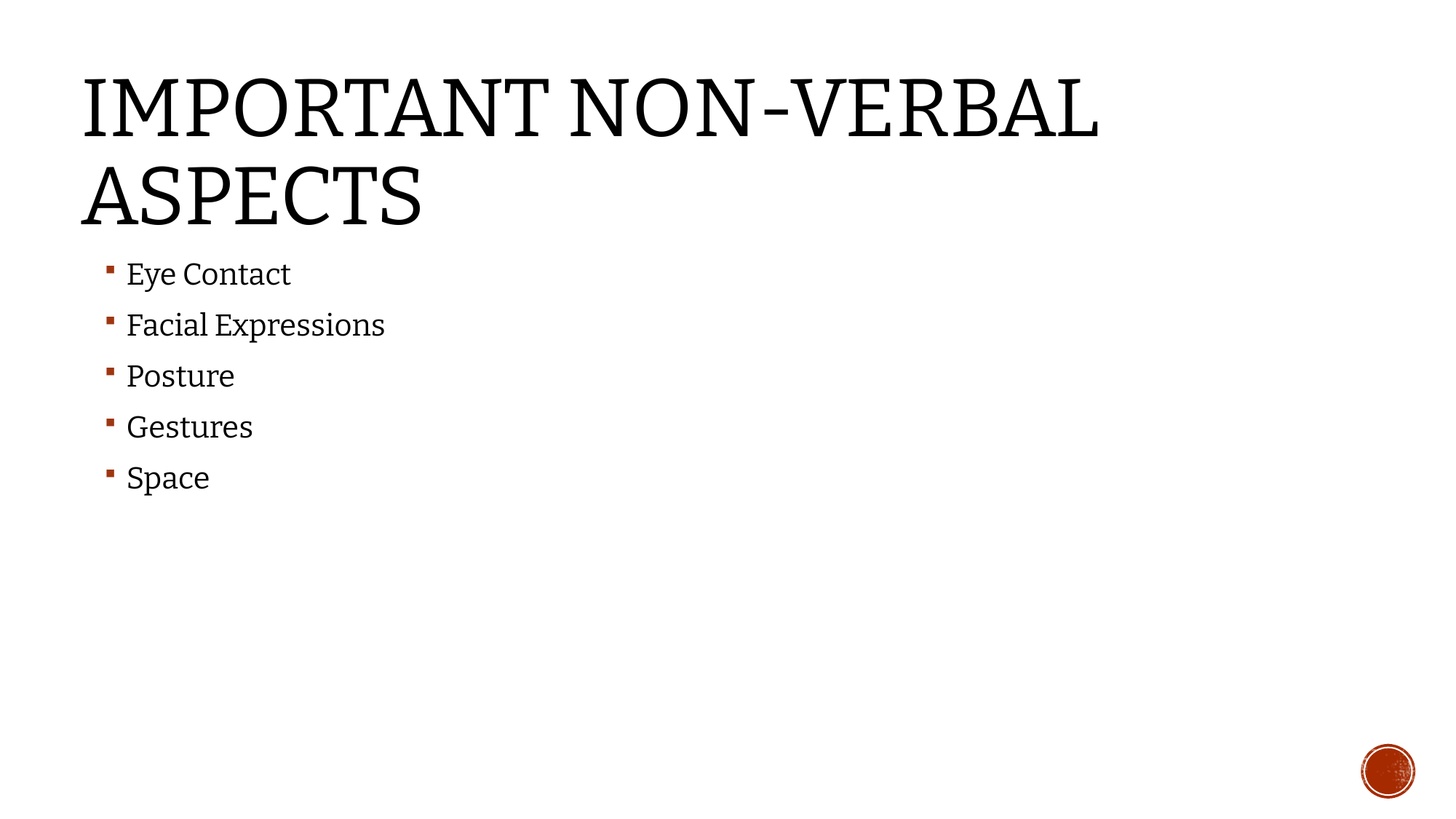

# Important Non-verbal aspects
Eye Contact
Facial Expressions
Posture
Gestures
Space